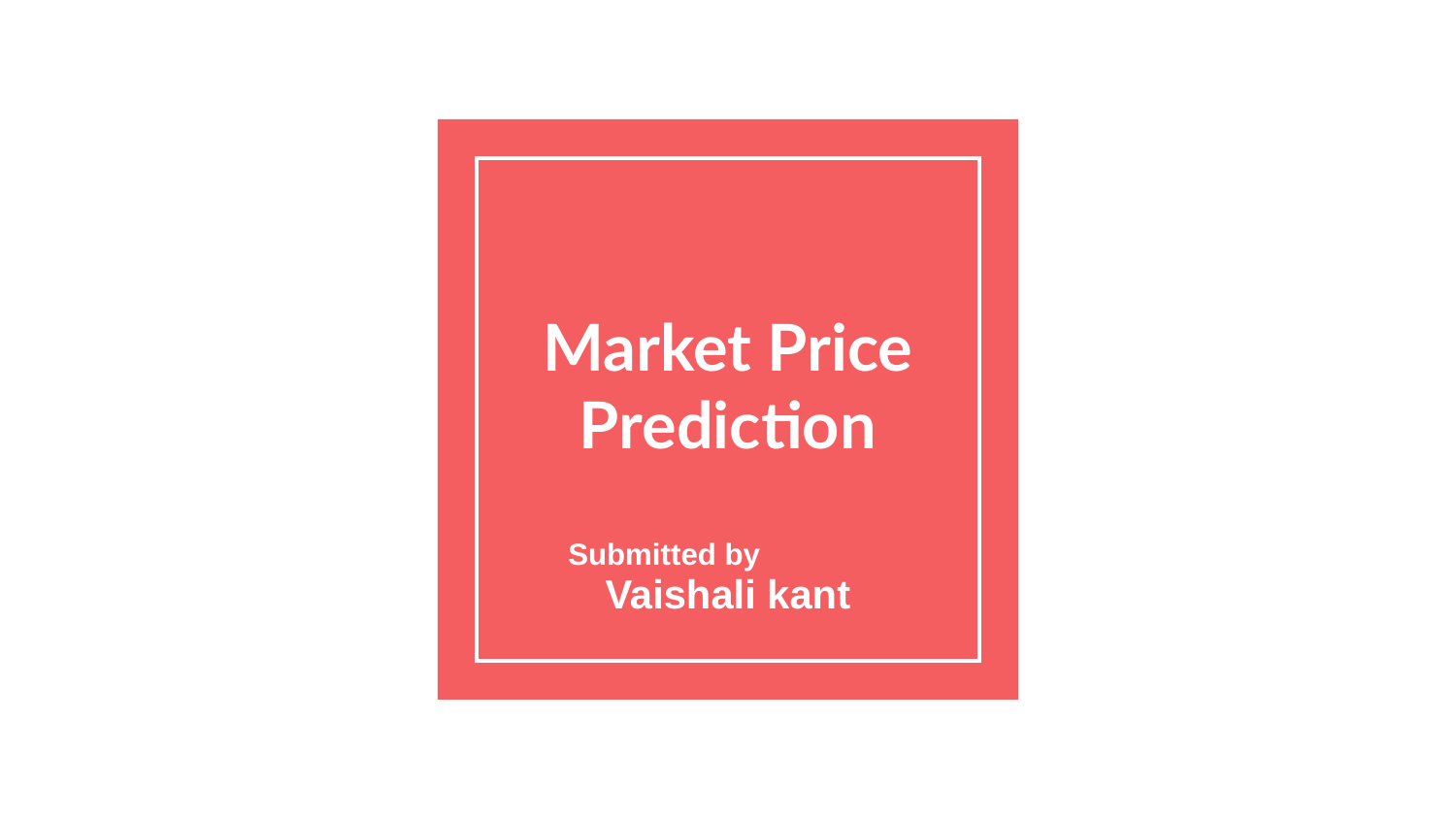

# Market Price Prediction
Submitted by                Vaishali kant